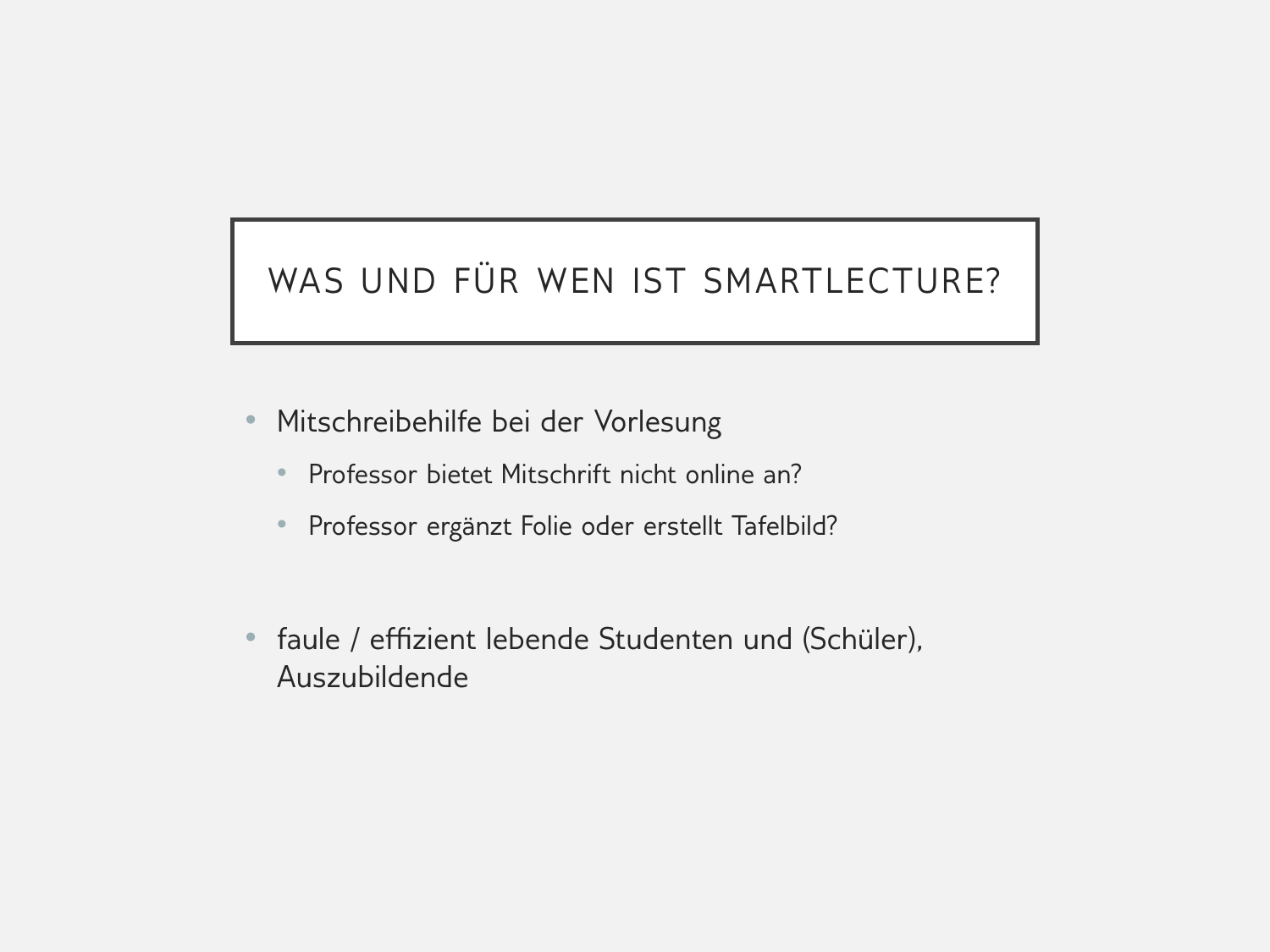

# Was und für wen ist SmartLecture?
Mitschreibehilfe bei der Vorlesung
Professor bietet Mitschrift nicht online an?
Professor ergänzt Folie oder erstellt Tafelbild?

faule / effizient lebende Studenten und (Schüler), Auszubildende